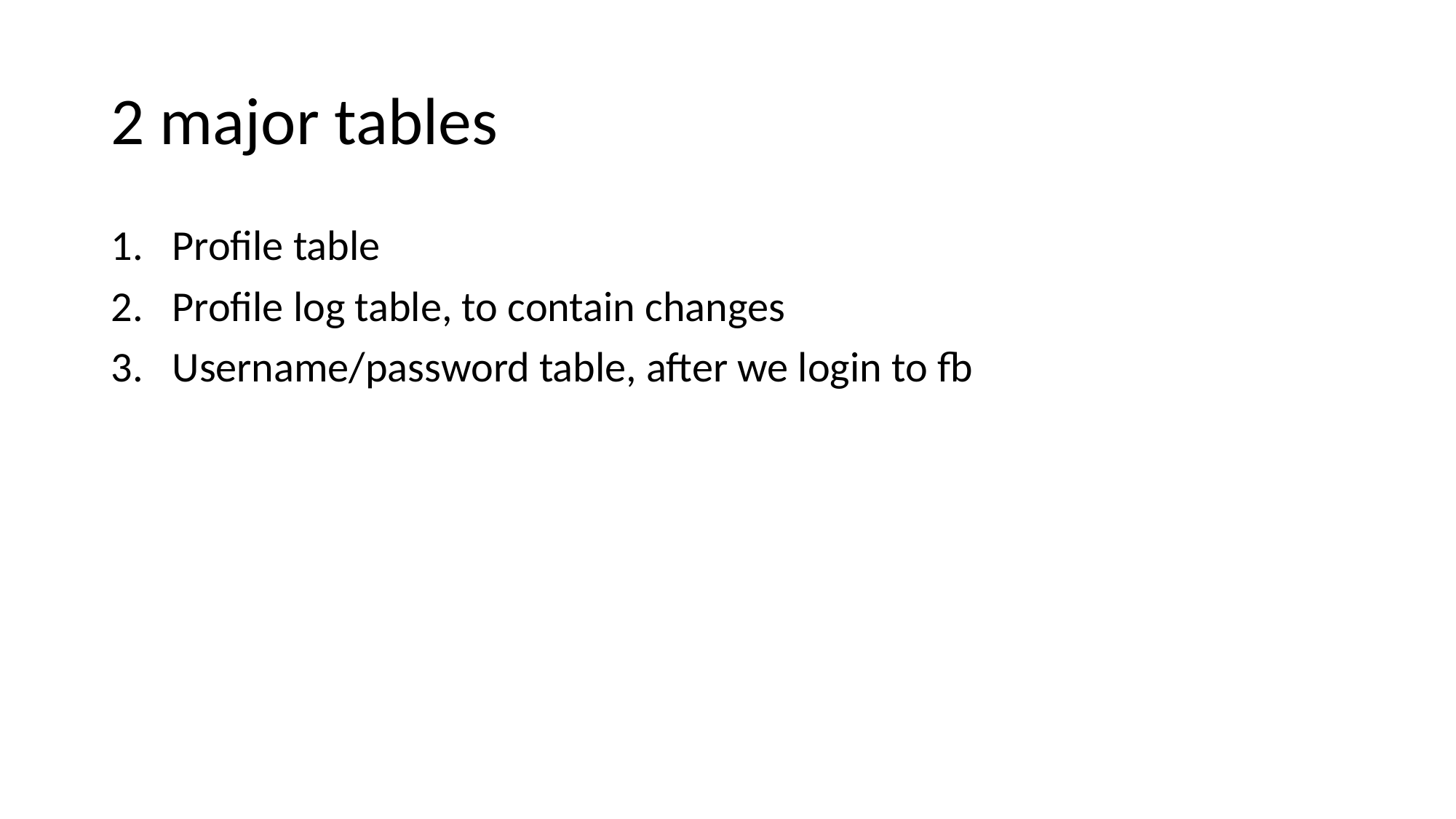

# 2 major tables
Profile table
Profile log table, to contain changes
Username/password table, after we login to fb